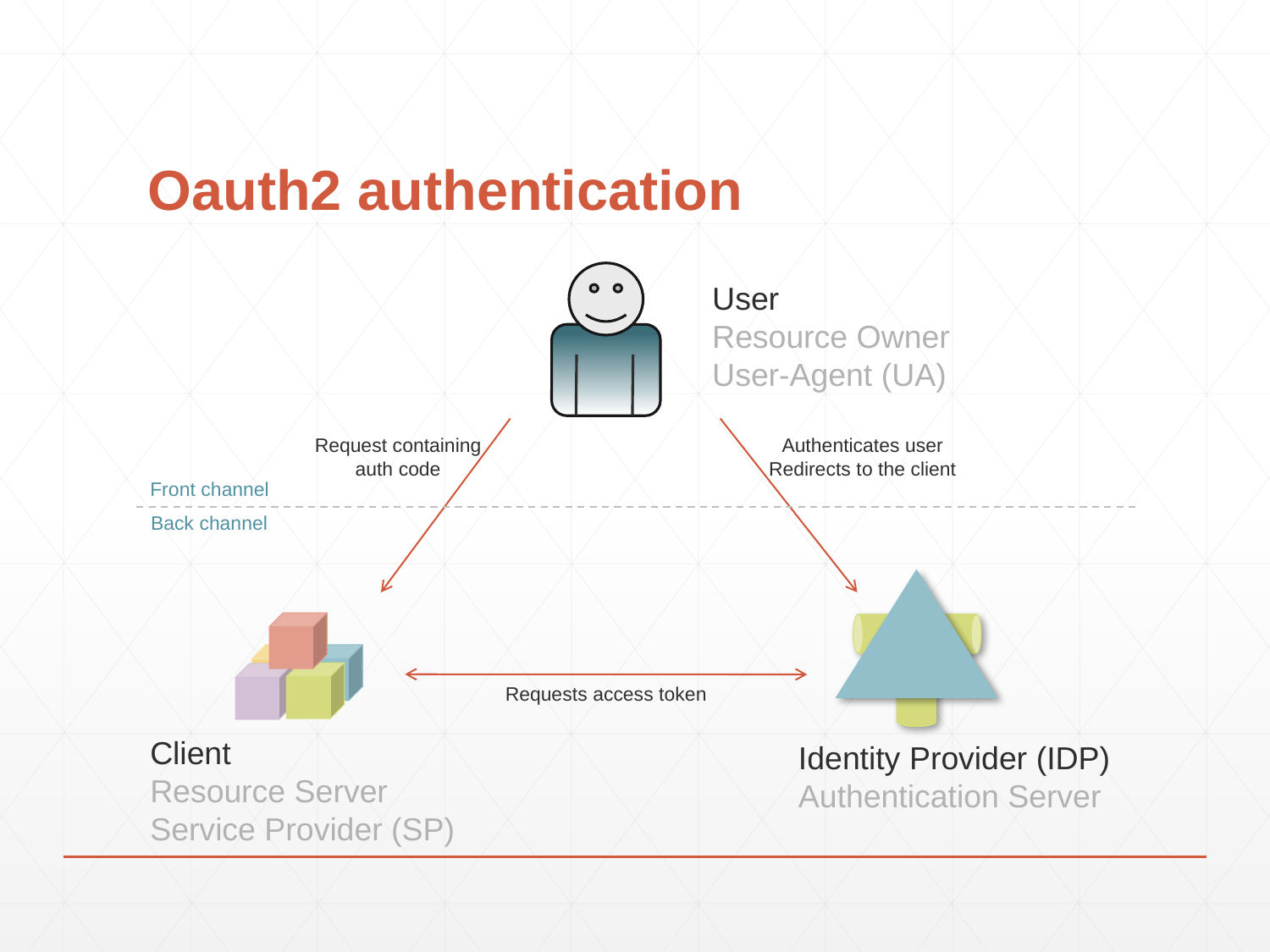

# Oauth2 authentication

User
Resource Owner
User-Agent (UA)
Request containing
auth code
Authenticates user
Redirects to the client
Front channel
Back channel

Requests access token
Client
Resource Server
Service Provider (SP)
Identity Provider (IDP)
Authentication Server